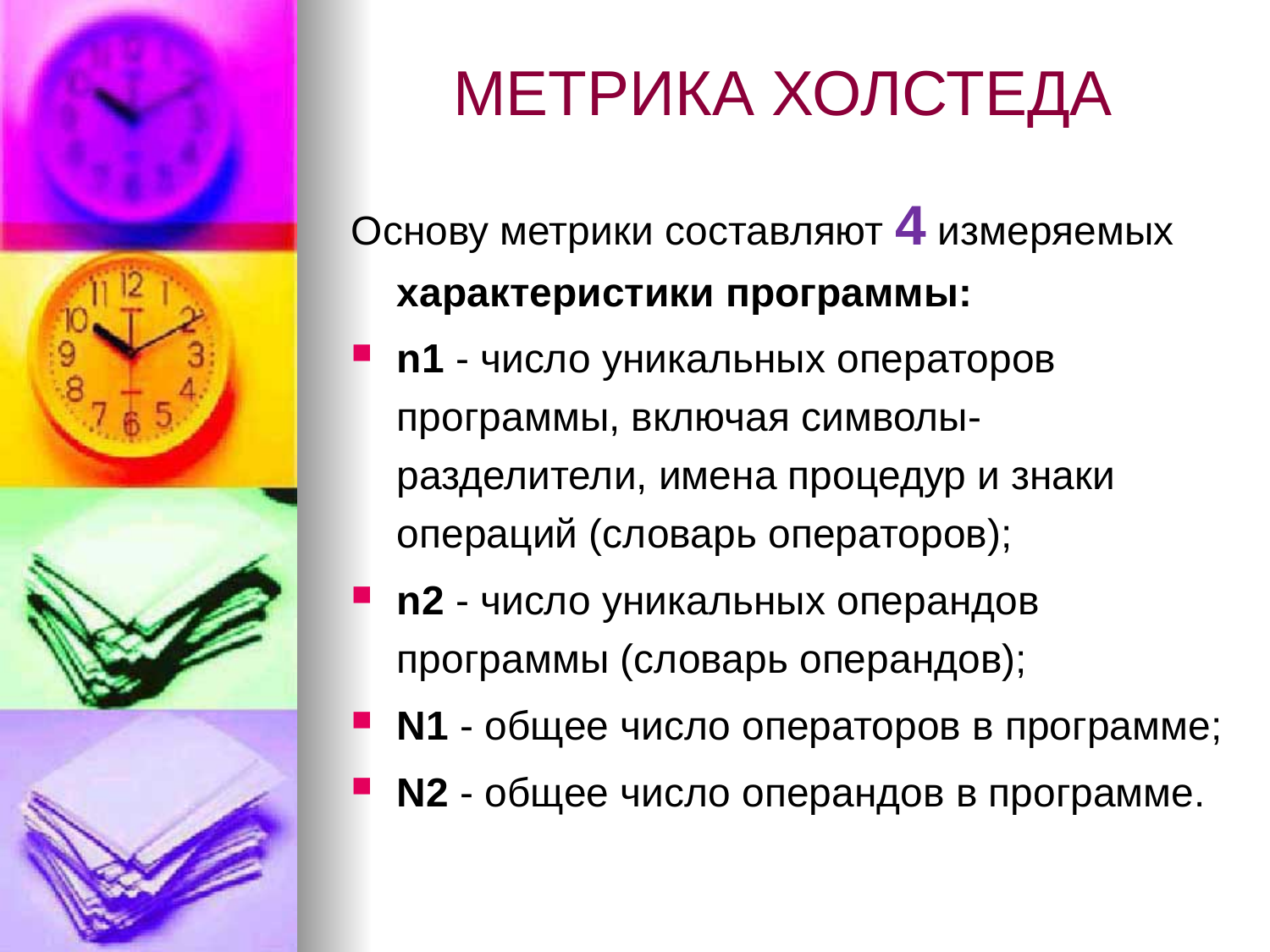

# МЕТРИКА ХОЛСТЕДА
Основу метрики составляют 4 измеряемых характеристики программы:
n1 - число уникальных операторов программы, включая символы-разделители, имена процедур и знаки операций (словарь операторов);
n2 - число уникальных операндов программы (словарь операндов);
N1 - общее число операторов в программе;
N2 - общее число операндов в программе.
173